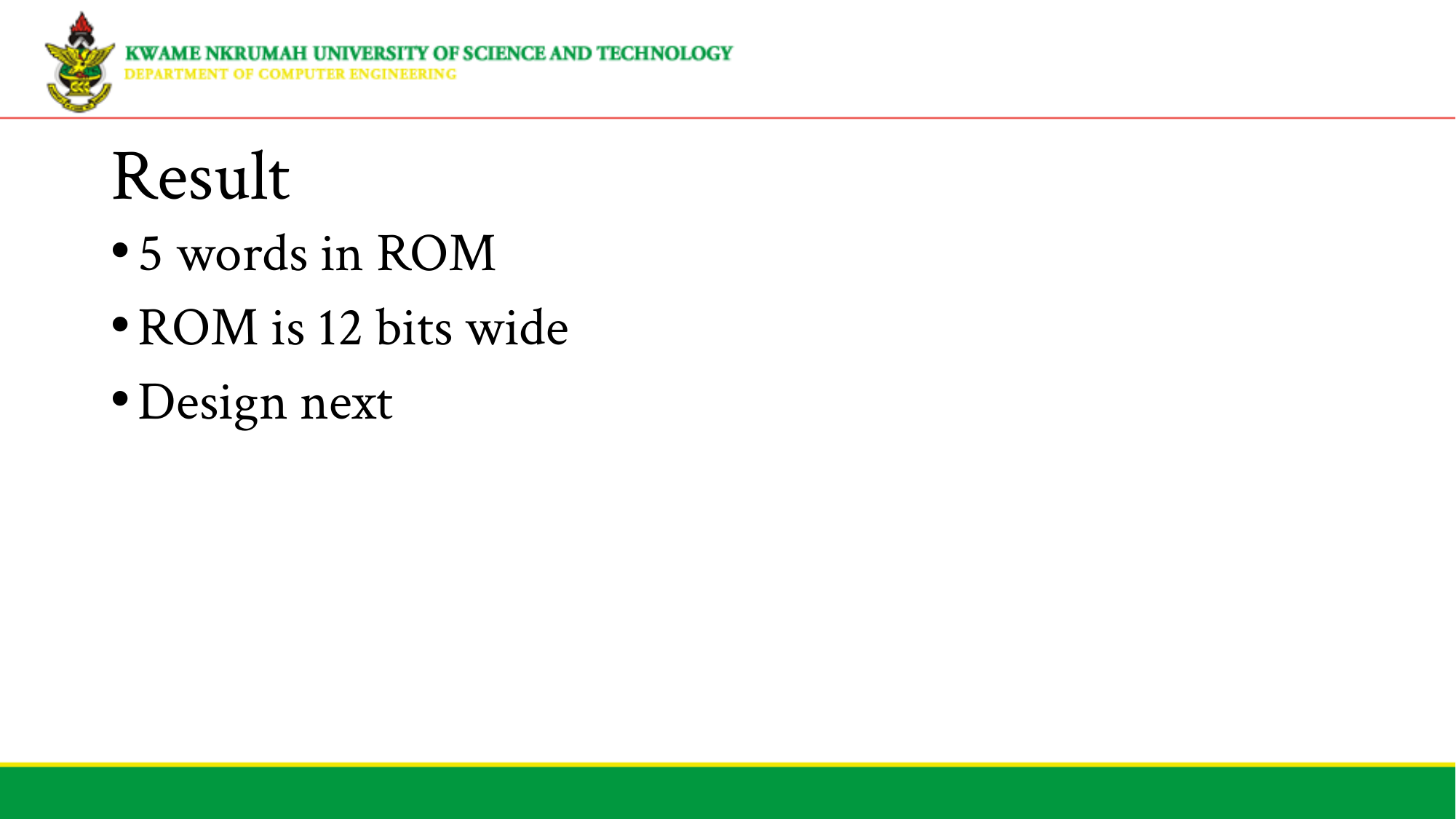

# Result
5 words in ROM
ROM is 12 bits wide
Design next